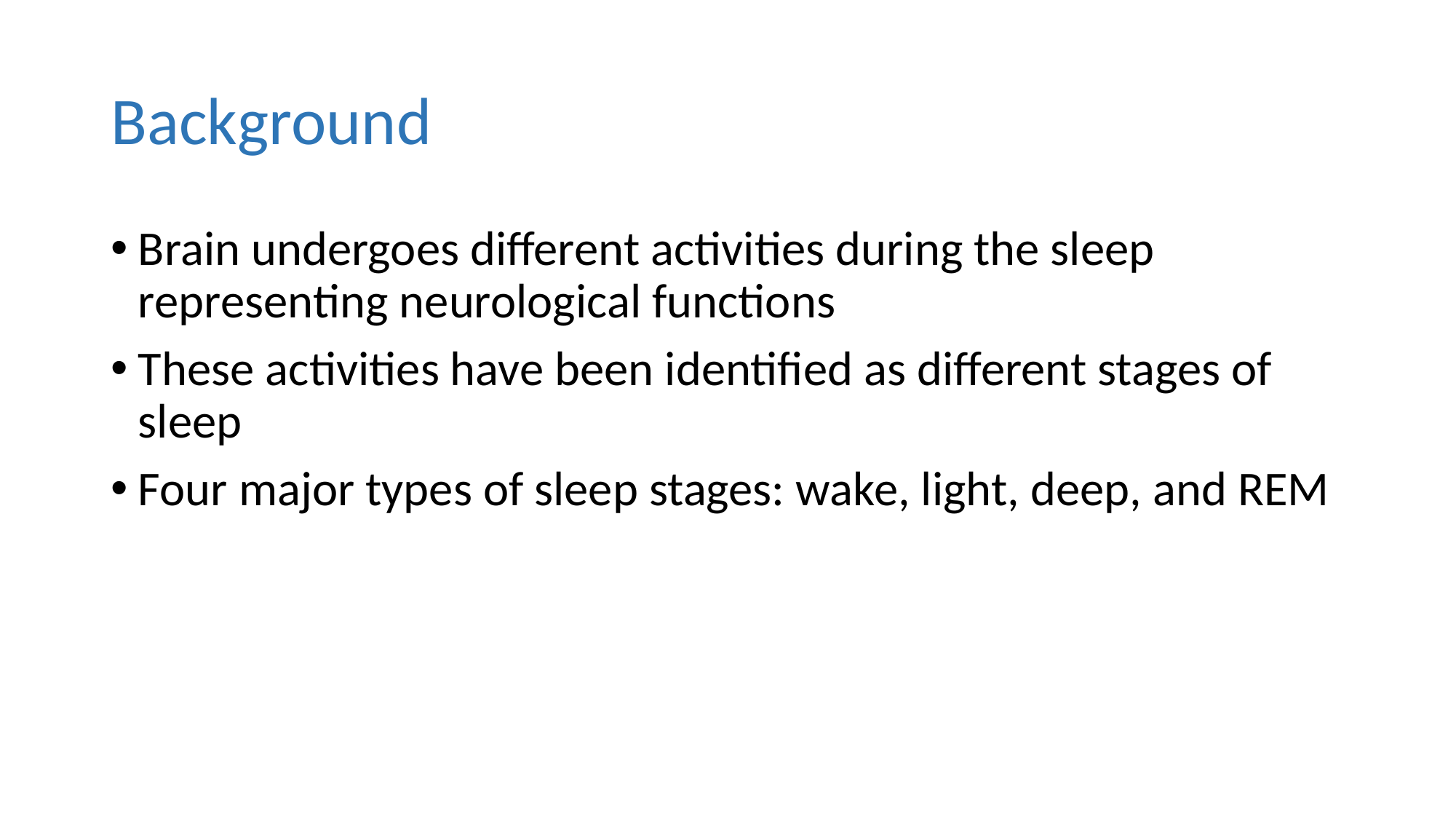

# Background
Brain undergoes different activities during the sleep representing neurological functions
These activities have been identified as different stages of sleep
Four major types of sleep stages: wake, light, deep, and REM